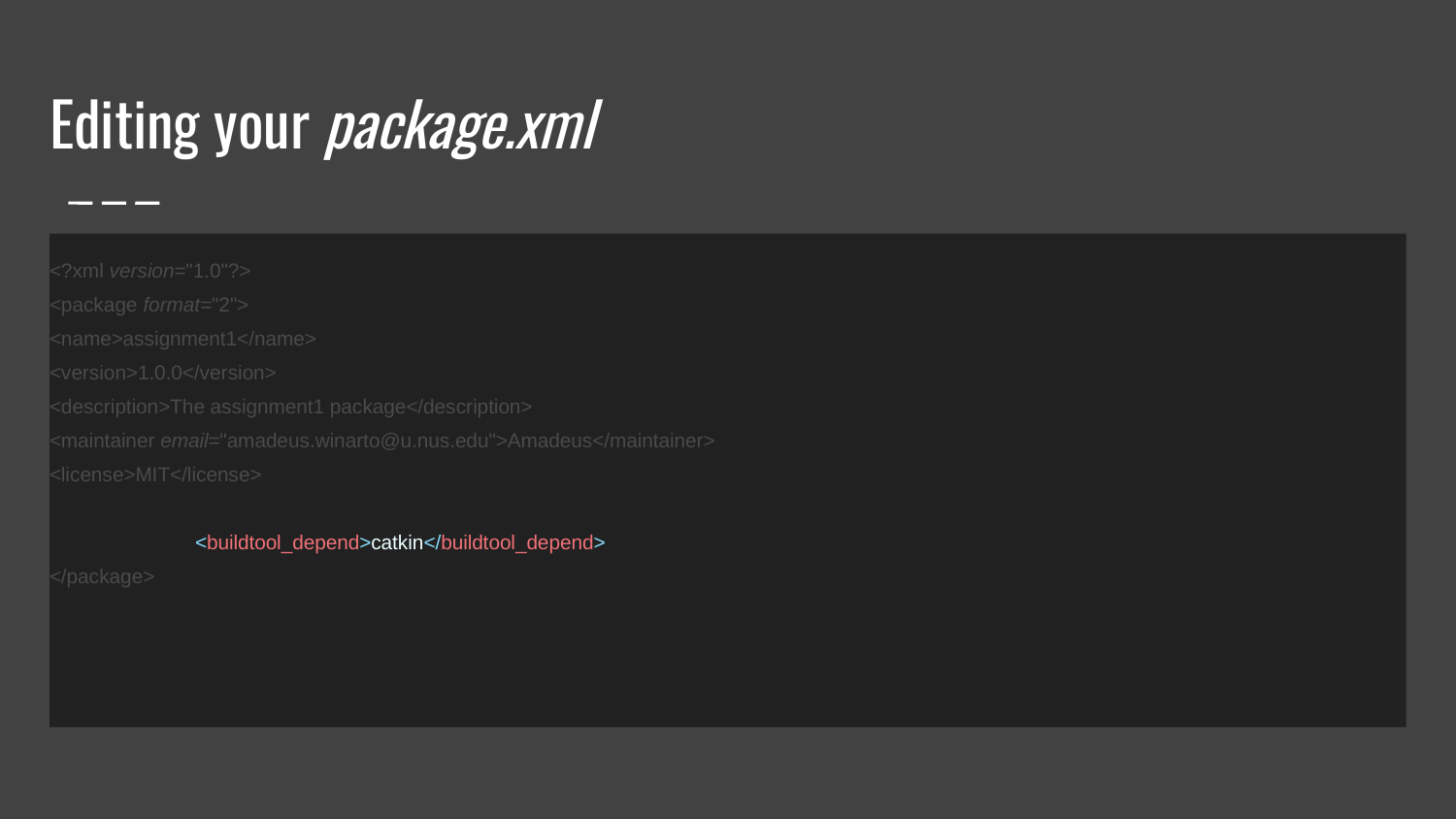

# Editing your package.xml
<?xml version="1.0"?>
<package format="2">
<name>assignment1</name>
<version>1.0.0</version>
<description>The assignment1 package</description>
<maintainer email="amadeus.winarto@u.nus.edu">Amadeus</maintainer>
<license>MIT</license>

	<buildtool_depend>catkin</buildtool_depend>
</package>